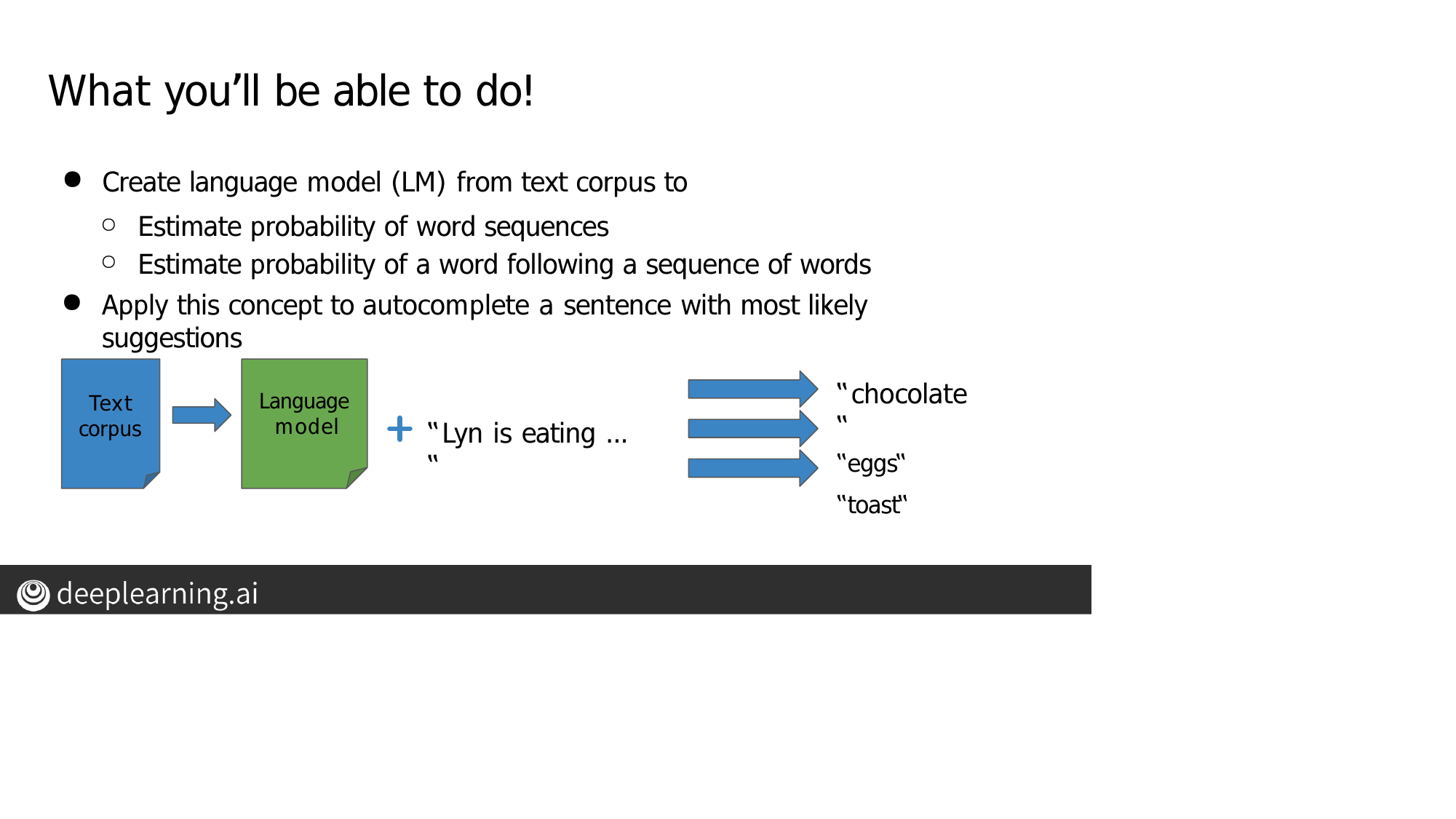

# What you’ll be able to do!
Create language model (LM) from text corpus to
Estimate probability of word sequences
Estimate probability of a word following a sequence of words
Apply this concept to autocomplete a sentence with most likely suggestions

“chocolate“
“eggs“
“toast“

Language model
Text corpus

“Lyn is eating … “